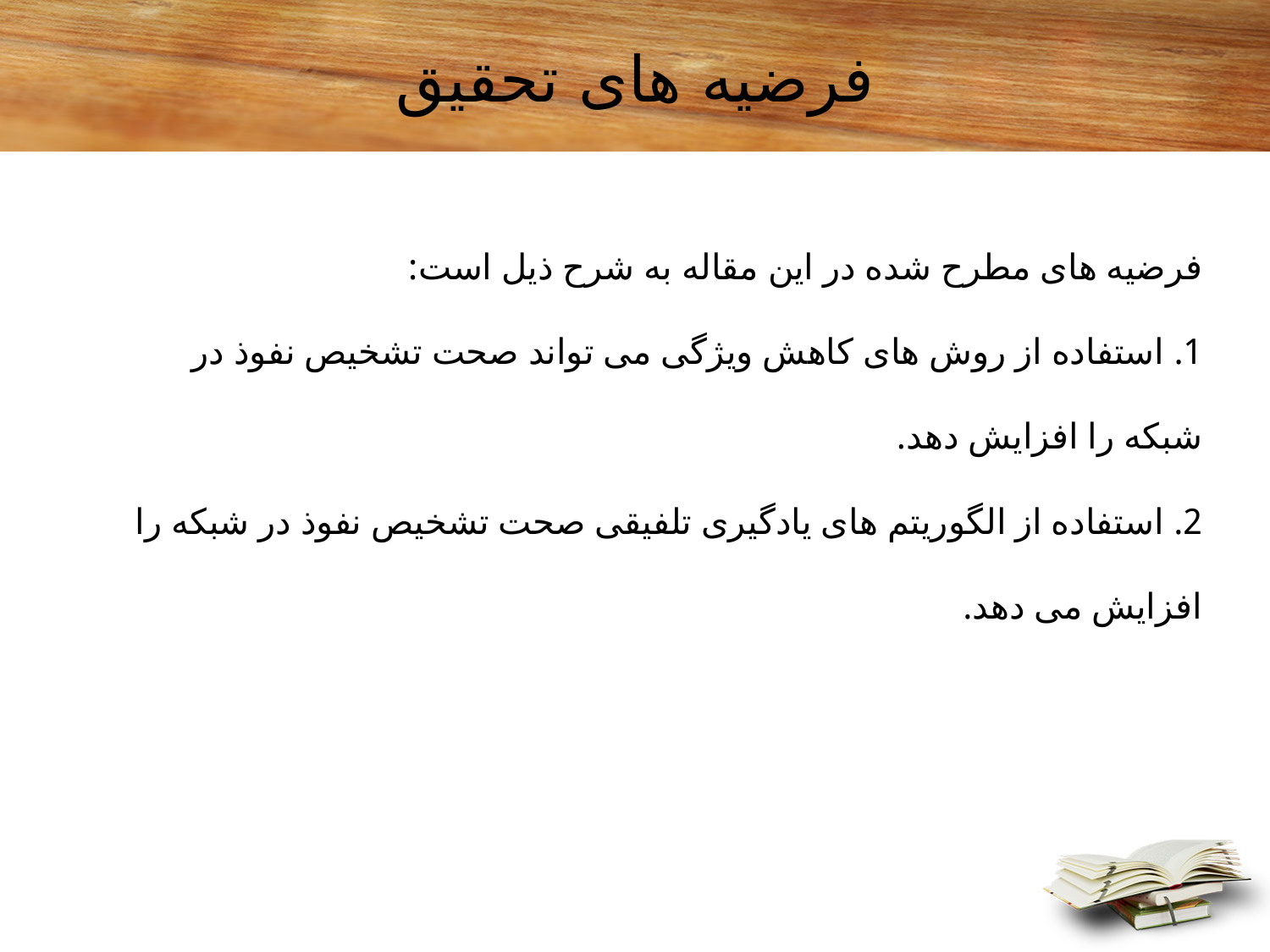

# فرضیه های تحقیق
فرضیه های مطرح شده در این مقاله به شرح ذیل است:
1. استفاده از روش های کاهش ویژگی می تواند صحت تشخیص نفوذ در شبکه را افزایش دهد.
2. استفاده از الگوریتم های یادگیری تلفیقی صحت تشخیص نفوذ در شبکه را افزایش می دهد.